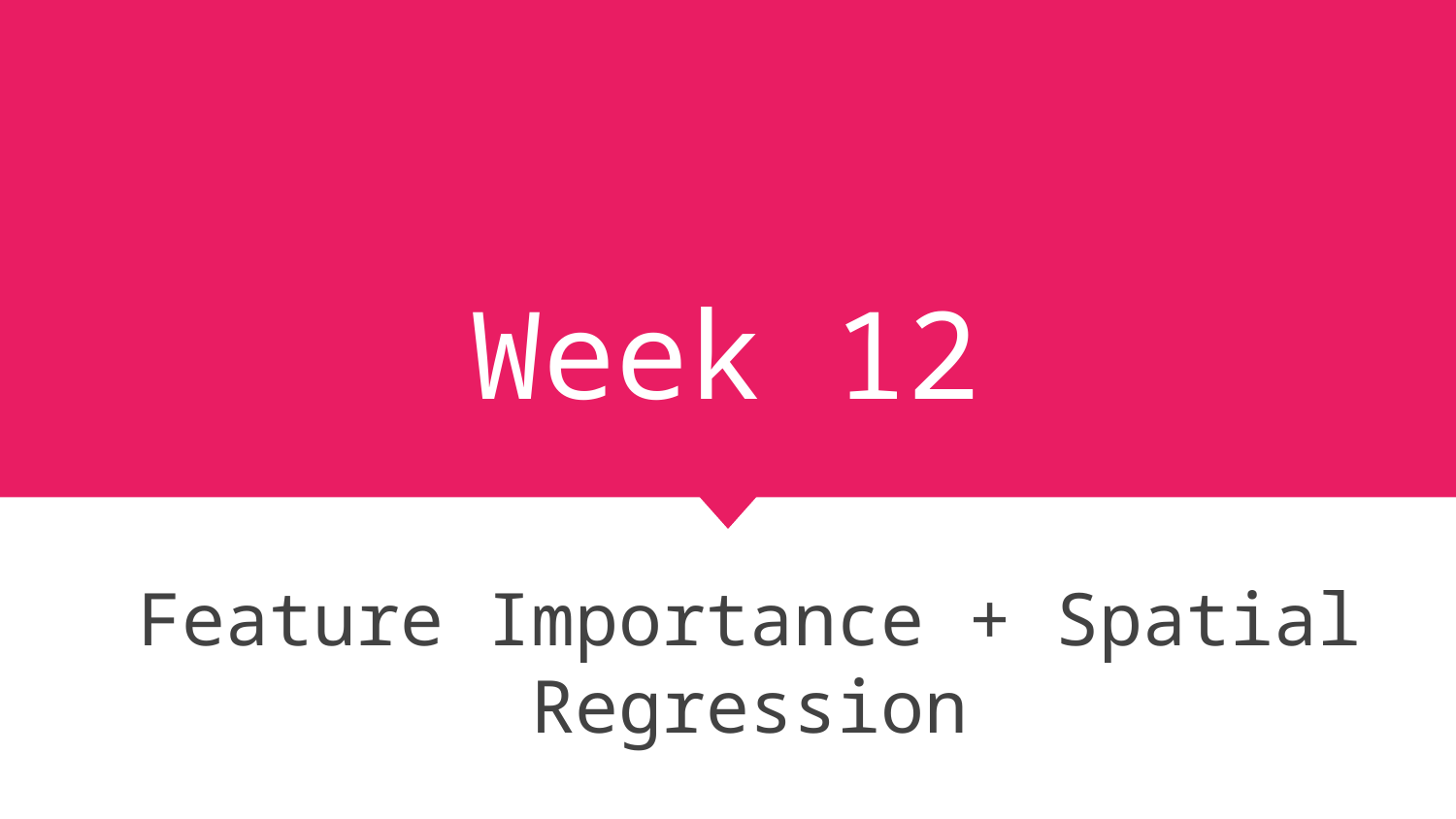

# Week 12
Feature Importance + Spatial Regression